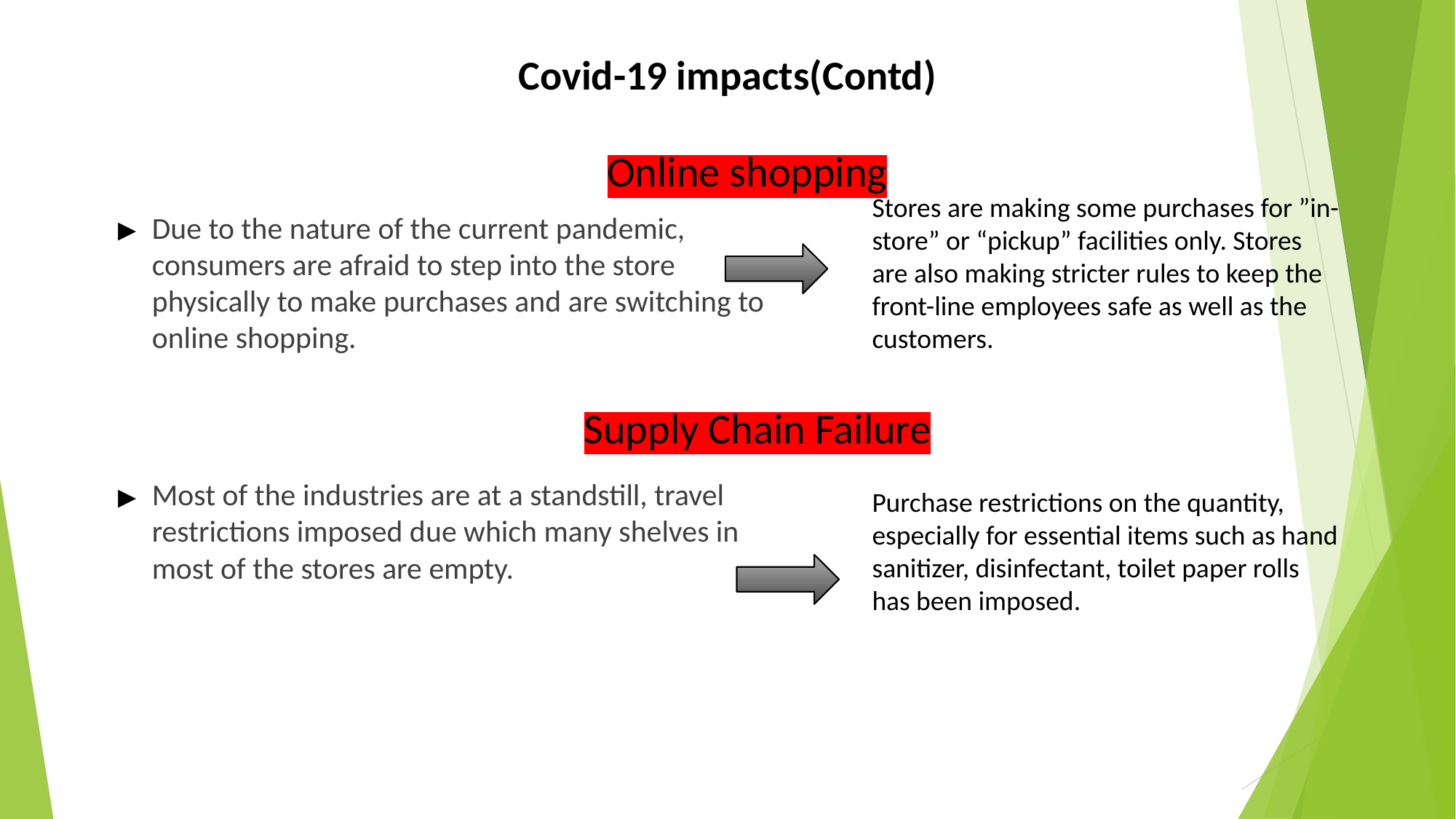

# Covid-19 impacts(Contd)
Online shopping

Due to the nature of the current pandemic, consumers are afraid to step into the store physically to make purchases and are switching to online shopping.

Most of the industries are at a standstill, travel restrictions imposed due which many shelves in most of the stores are empty.

Stores are making some purchases for ”in-store” or “pickup” facilities only. Stores are also making stricter rules to keep the front-line employees safe as well as the customers.

Purchase restrictions on the quantity, especially for essential items such as hand sanitizer, disinfectant, toilet paper rolls has been imposed.

Supply Chain Failure